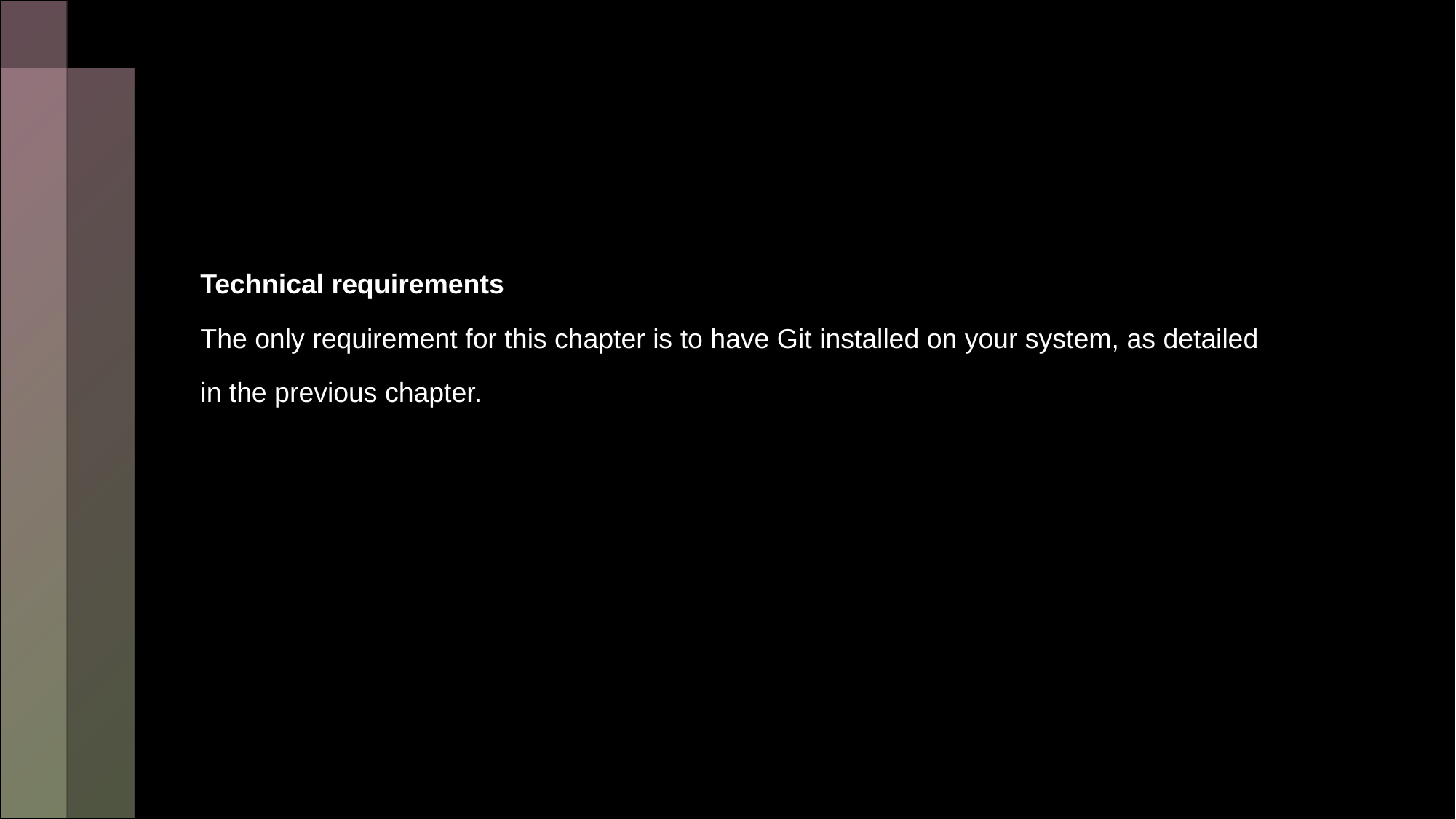

Technical requirements
The only requirement for this chapter is to have Git installed on your system, as detailed
in the previous chapter.